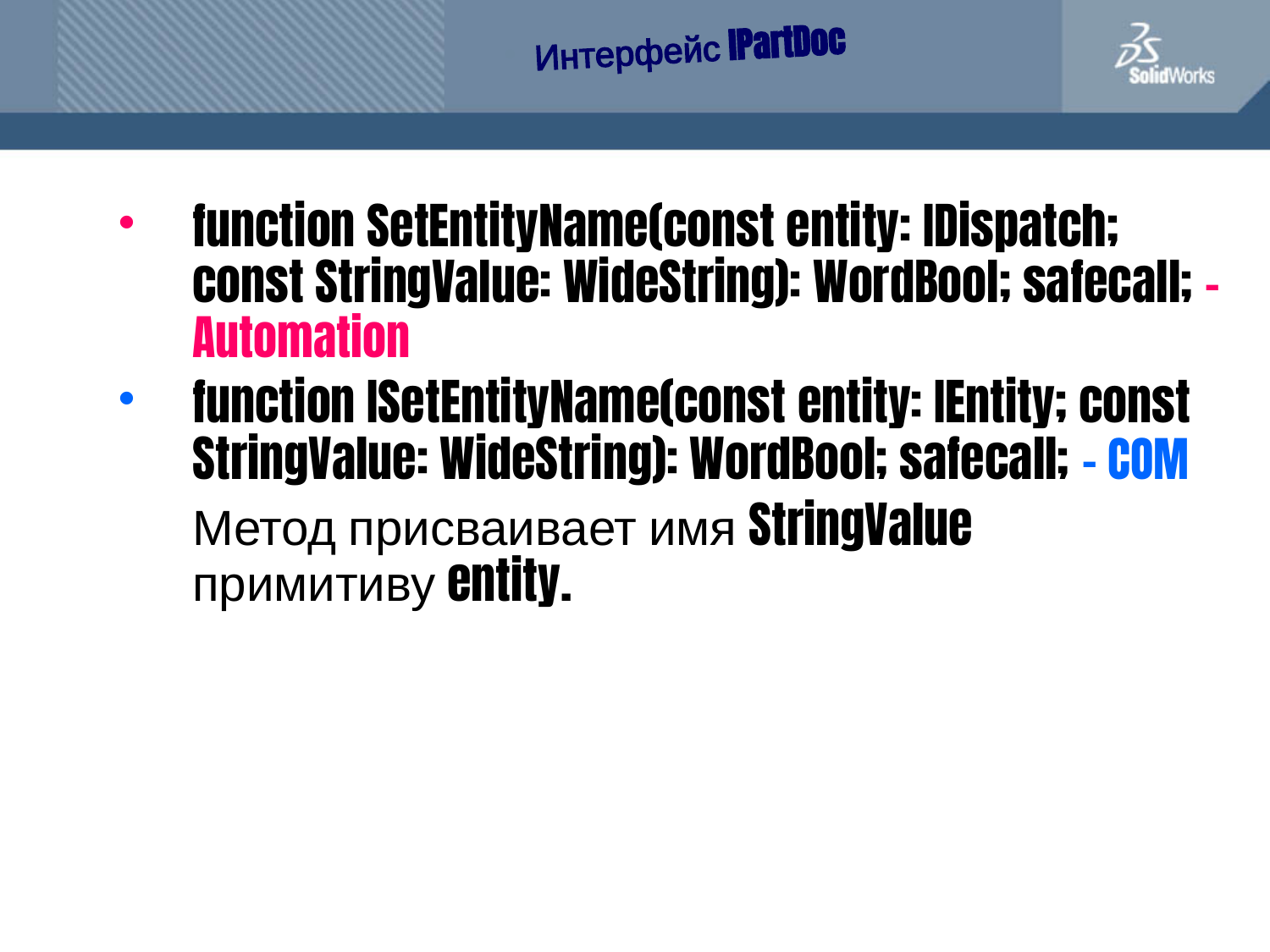

Интерфейс IPartDoc

function SetEntityName(const entity: IDispatch; const StringValue: WideString): WordBool; safecall; - Automation
function ISetEntityName(const entity: IEntity; const StringValue: WideString): WordBool; safecall; - COM
	Метод присваивает имя StringValue примитиву entity.